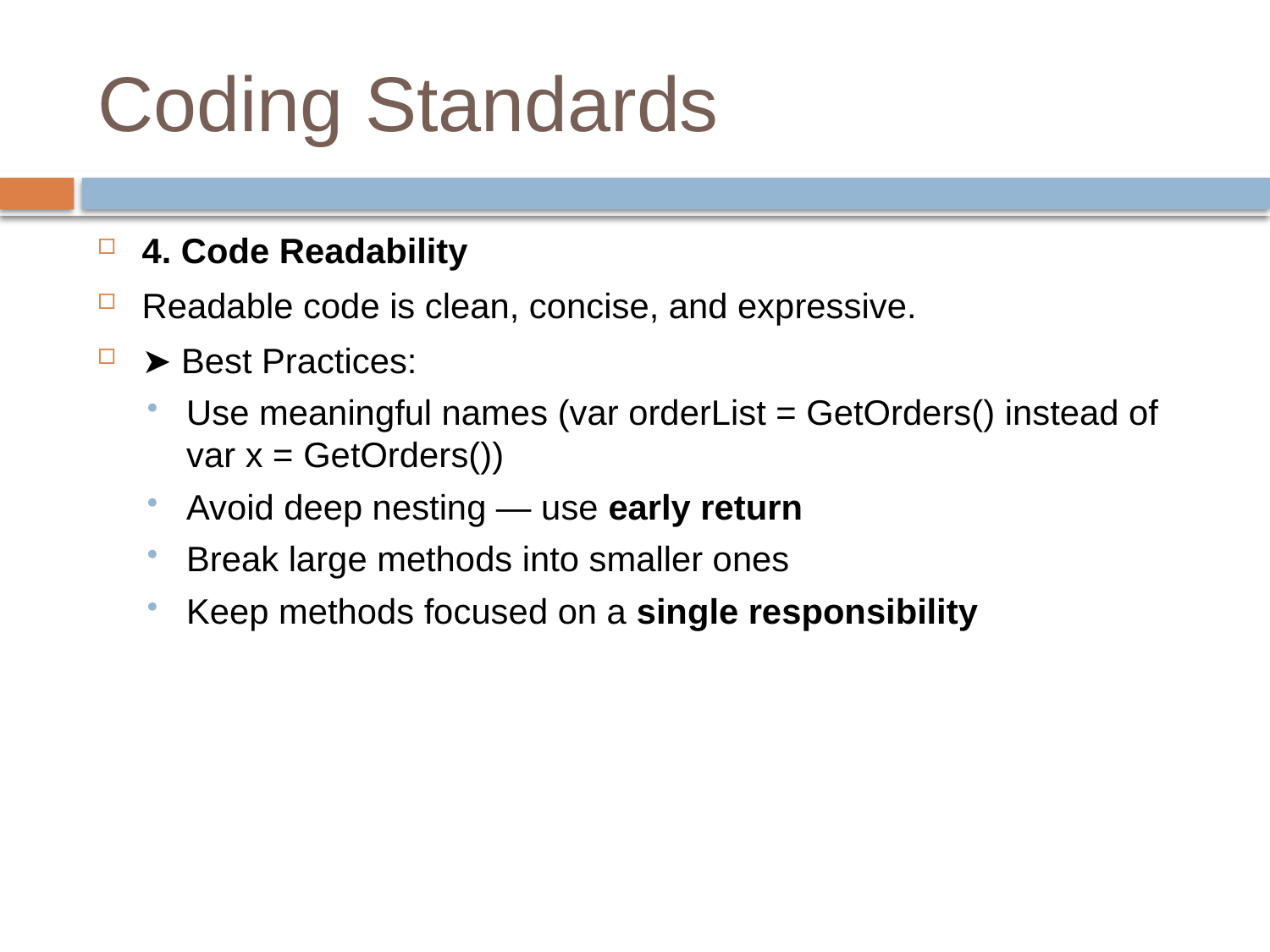

# Coding Standards
4. Code Readability
Readable code is clean, concise, and expressive.
➤ Best Practices:
Use meaningful names (var orderList = GetOrders() instead of var x = GetOrders())
Avoid deep nesting — use early return
Break large methods into smaller ones
Keep methods focused on a single responsibility